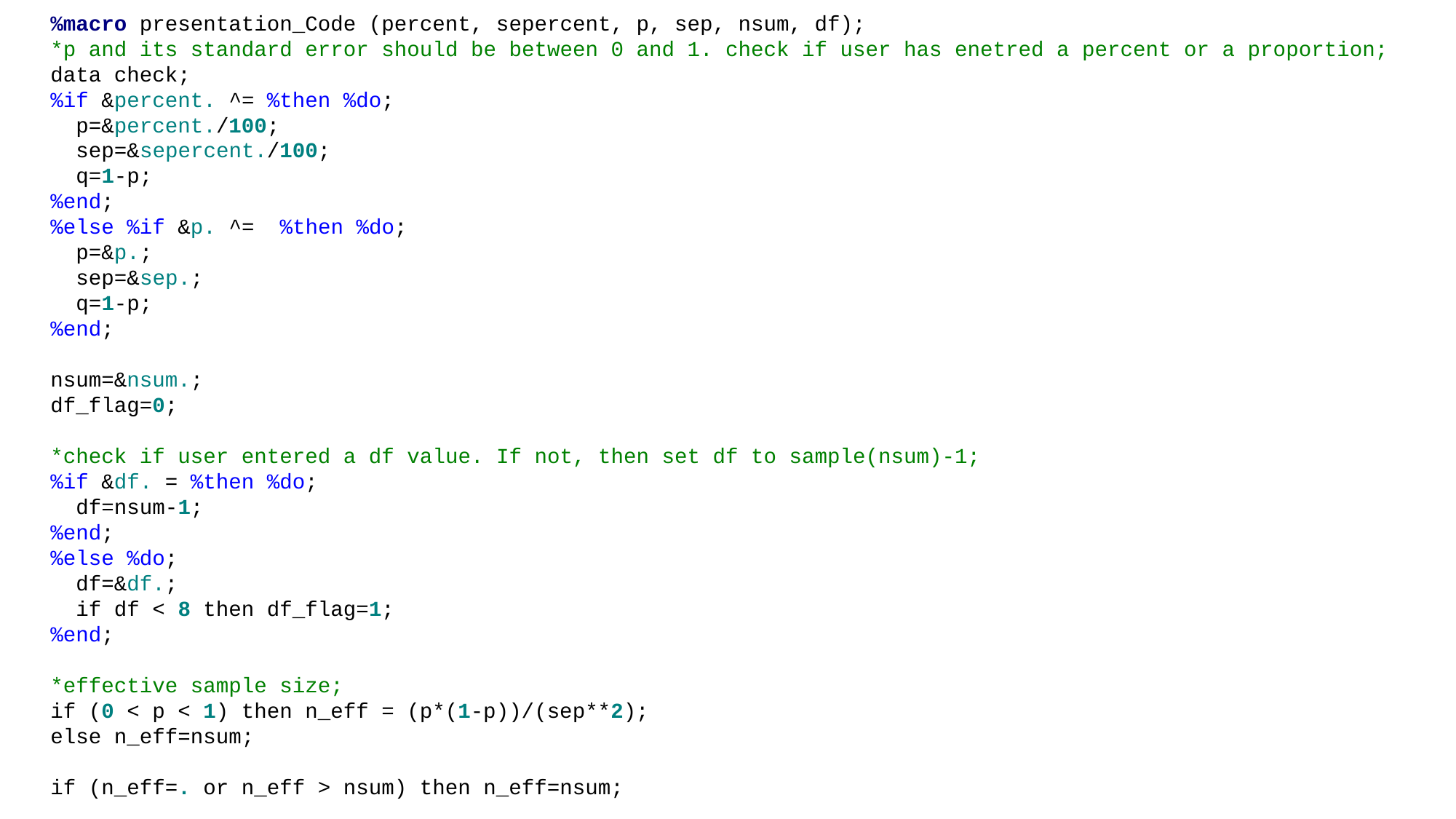

%macro presentation_Code (percent, sepercent, p, sep, nsum, df);
*p and its standard error should be between 0 and 1. check if user has enetred a percent or a proportion;
data check;
%if &percent. ^= %then %do;
  p=&percent./100;
  sep=&sepercent./100;
  q=1-p;
%end;
%else %if &p. ^=  %then %do;
  p=&p.;
  sep=&sep.;
  q=1-p;
%end;

nsum=&nsum.;
df_flag=0;

*check if user entered a df value. If not, then set df to sample(nsum)-1;
%if &df. = %then %do;
  df=nsum-1;
%end;
%else %do;
  df=&df.;
  if df < 8 then df_flag=1;
%end;

*effective sample size;
if (0 < p < 1) then n_eff = (p*(1-p))/(sep**2);
else n_eff=nsum;

if (n_eff=. or n_eff > nsum) then n_eff=nsum;